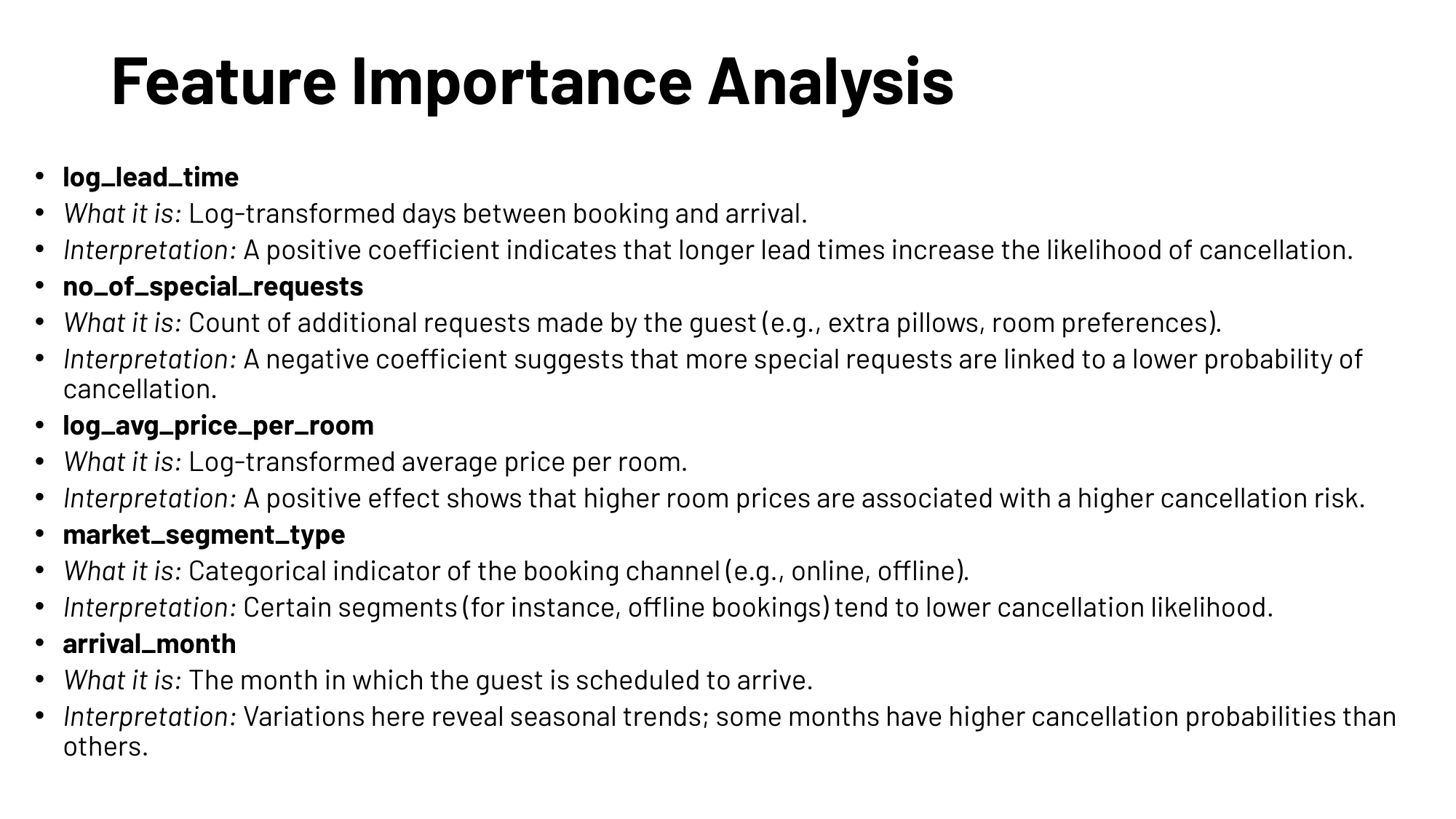

# Feature Importance Analysis
log_lead_time
What it is: Log-transformed days between booking and arrival.
Interpretation: A positive coefficient indicates that longer lead times increase the likelihood of cancellation.
no_of_special_requests
What it is: Count of additional requests made by the guest (e.g., extra pillows, room preferences).
Interpretation: A negative coefficient suggests that more special requests are linked to a lower probability of cancellation.
log_avg_price_per_room
What it is: Log-transformed average price per room.
Interpretation: A positive effect shows that higher room prices are associated with a higher cancellation risk.
market_segment_type
What it is: Categorical indicator of the booking channel (e.g., online, offline).
Interpretation: Certain segments (for instance, offline bookings) tend to lower cancellation likelihood.
arrival_month
What it is: The month in which the guest is scheduled to arrive.
Interpretation: Variations here reveal seasonal trends; some months have higher cancellation probabilities than others.